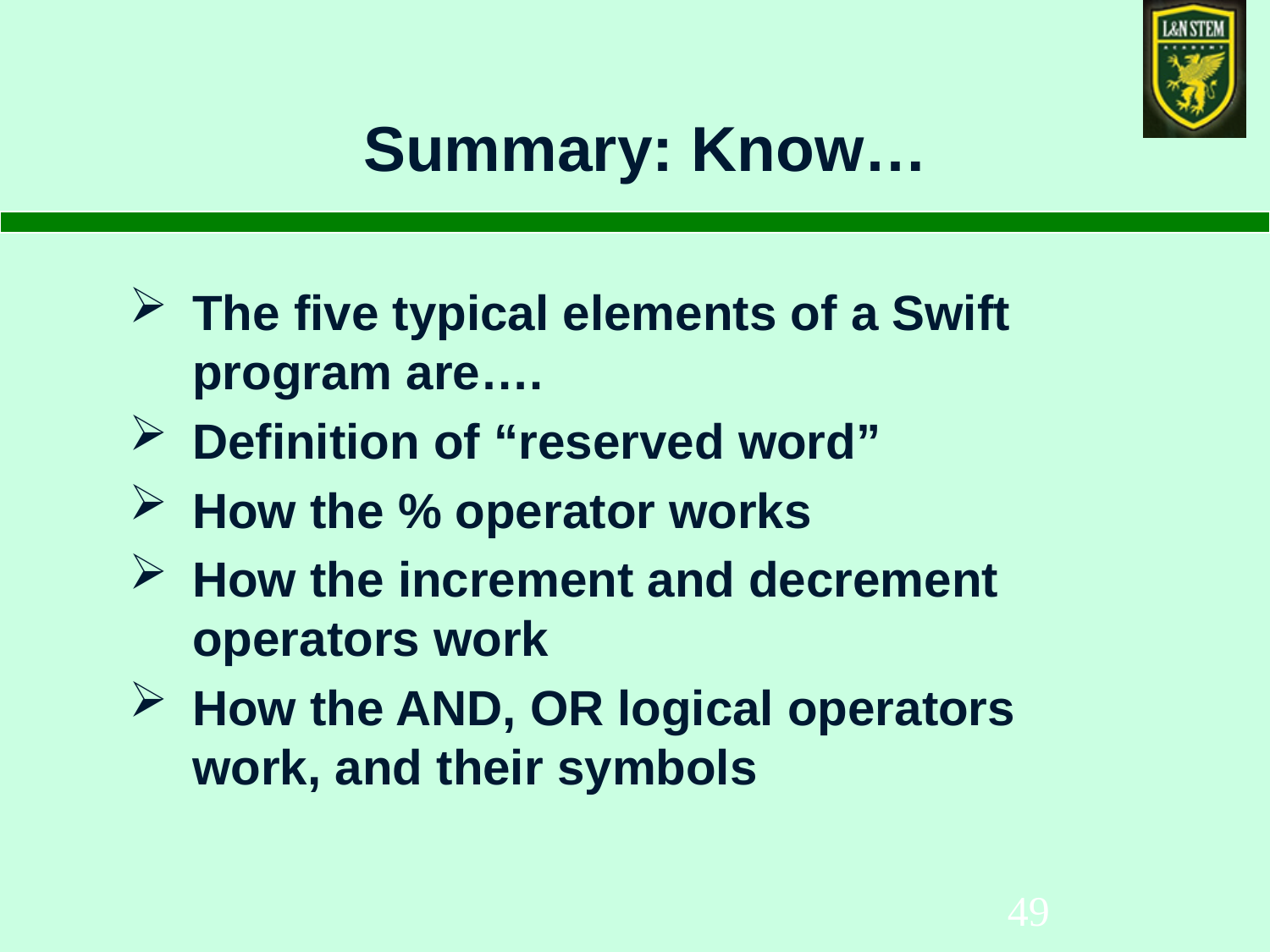

# Summary: Know…
The five typical elements of a Swift program are….
Definition of “reserved word”
How the % operator works
How the increment and decrement operators work
How the AND, OR logical operators work, and their symbols